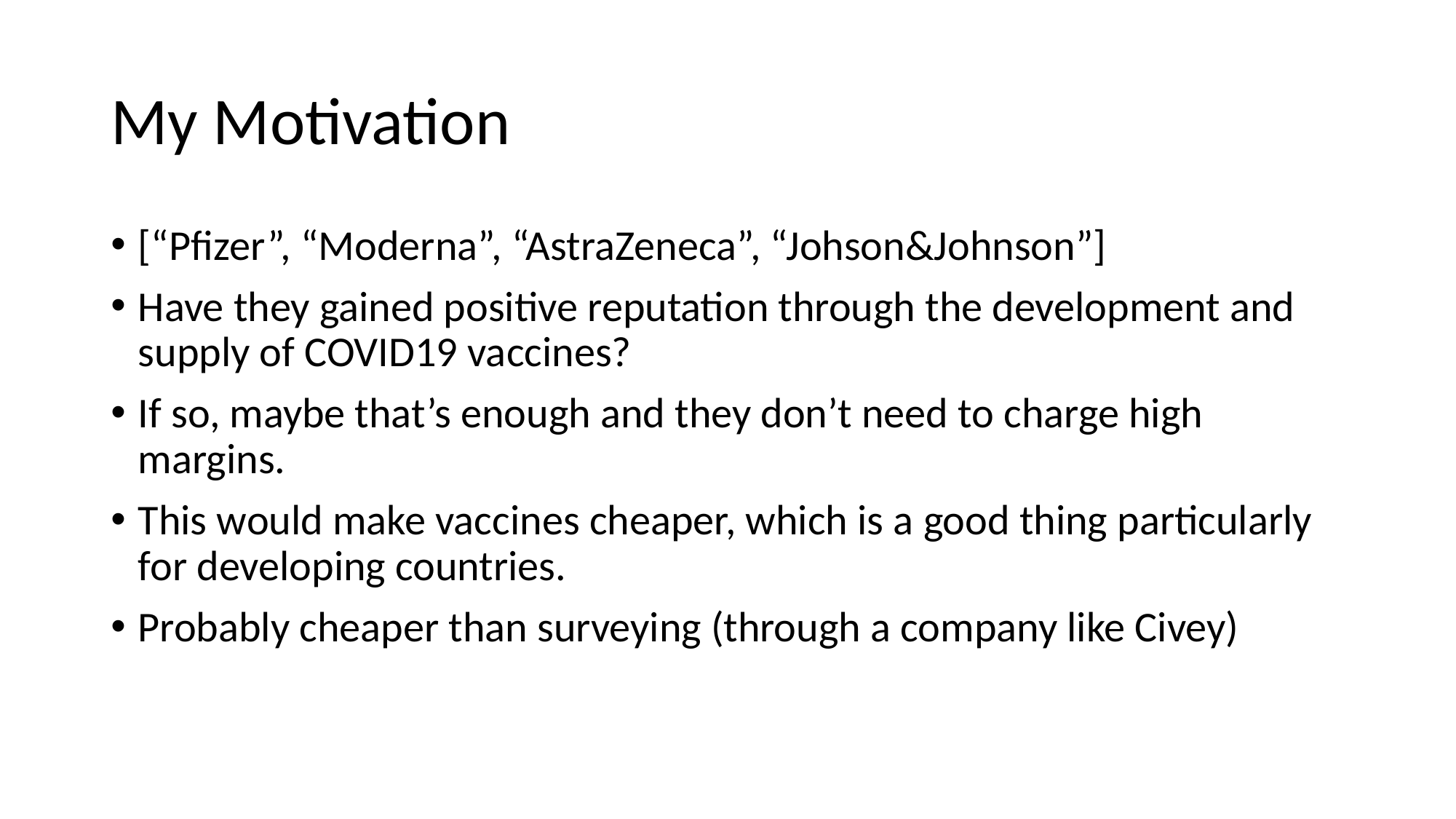

# My Motivation
[“Pfizer”, “Moderna”, “AstraZeneca”, “Johson&Johnson”]
Have they gained positive reputation through the development and supply of COVID19 vaccines?
If so, maybe that’s enough and they don’t need to charge high margins.
This would make vaccines cheaper, which is a good thing particularly for developing countries.
Probably cheaper than surveying (through a company like Civey)